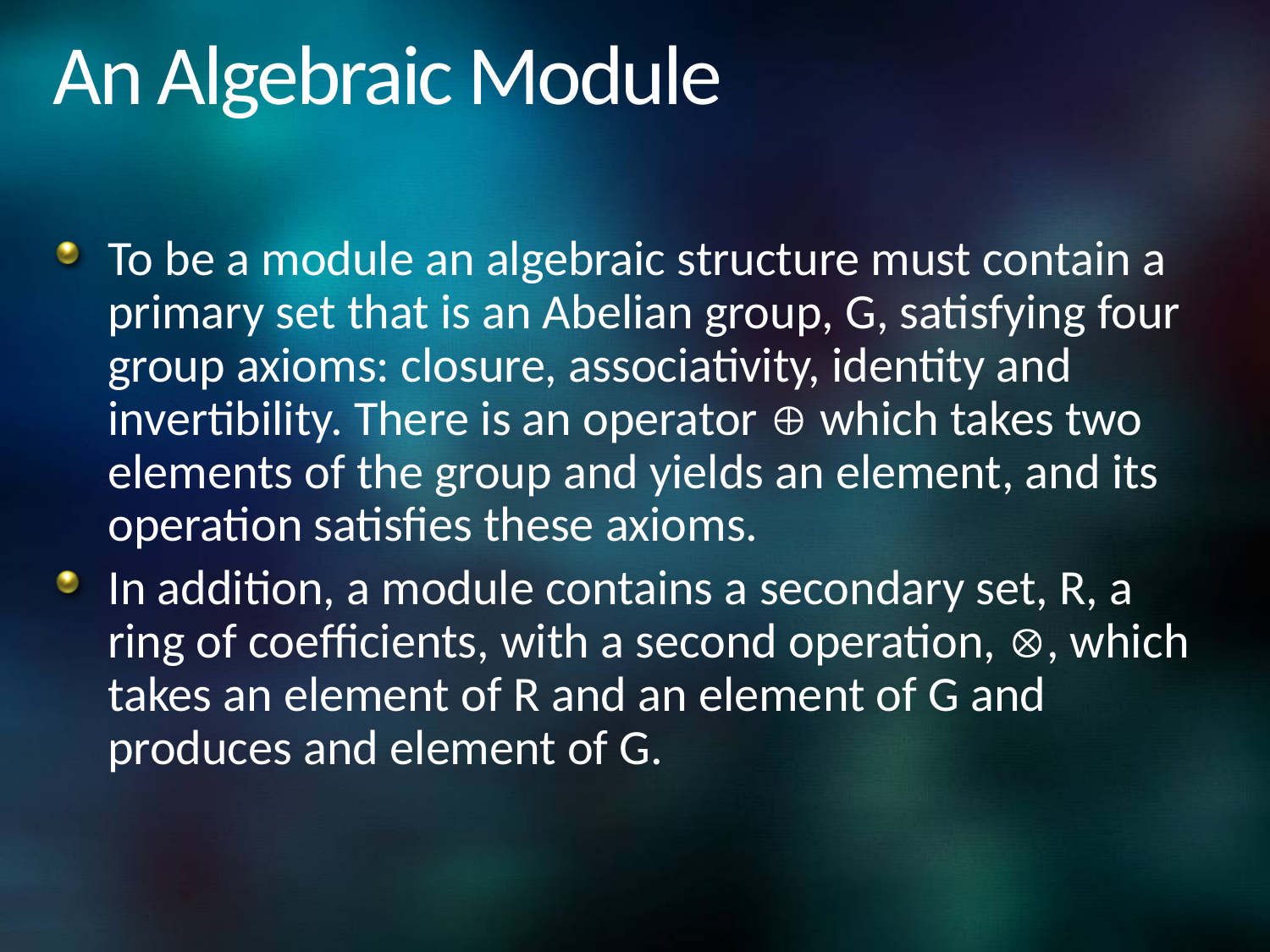

# An Algebraic Module
To be a module an algebraic structure must contain a primary set that is an Abelian group, G, satisfying four group axioms: closure, associativity, identity and invertibility. There is an operator ⊕ which takes two elements of the group and yields an element, and its operation satisfies these axioms.
In addition, a module contains a secondary set, R, a ring of coefficients, with a second operation, ⊗, which takes an element of R and an element of G and produces and element of G.